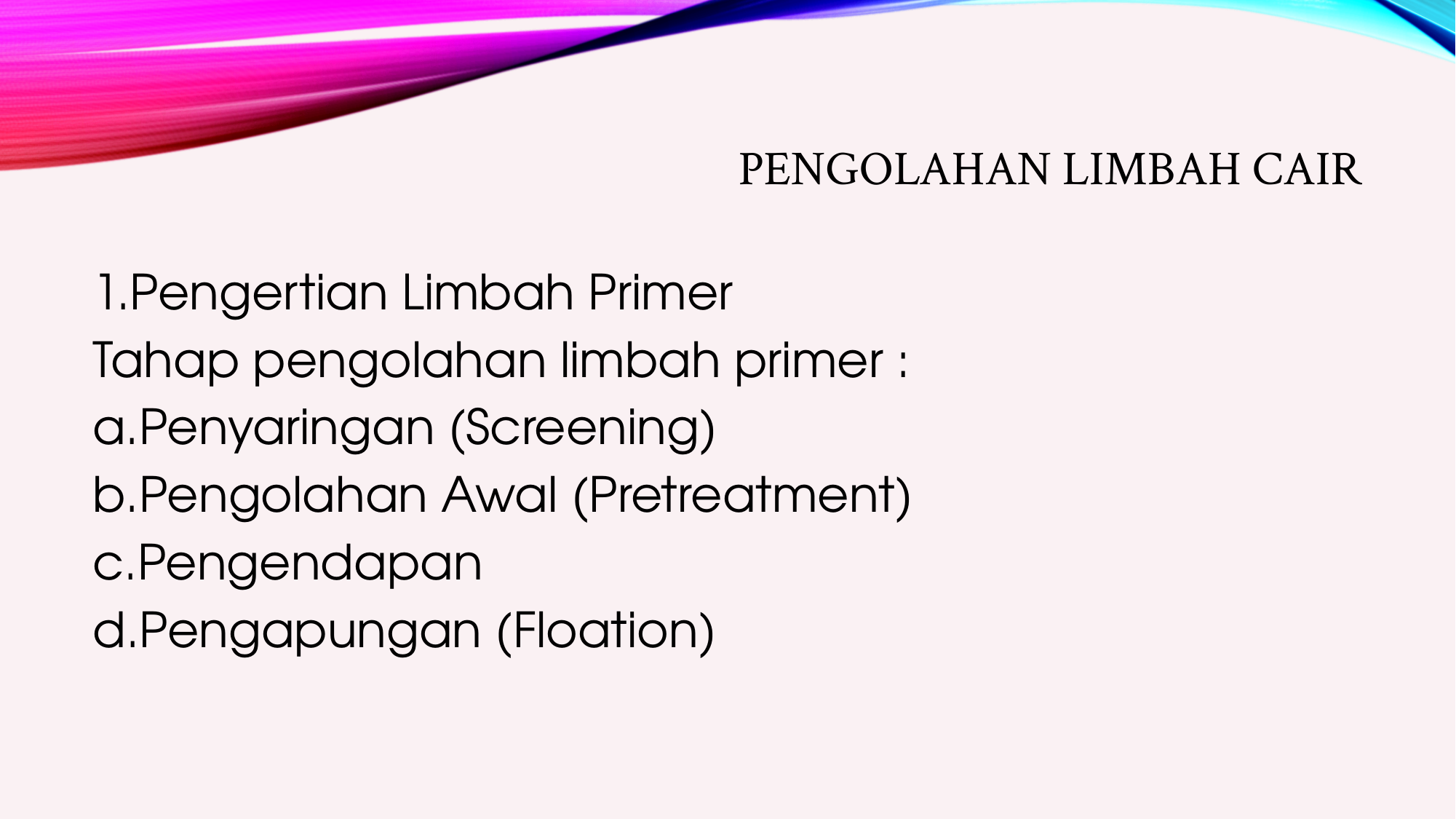

# pengolahan limbah CAIR
1.Pengertian Limbah Primer
Tahap pengolahan limbah primer :
a.Penyaringan (Screening)
b.Pengolahan Awal (Pretreatment)
c.Pengendapan
d.Pengapungan (Floation)